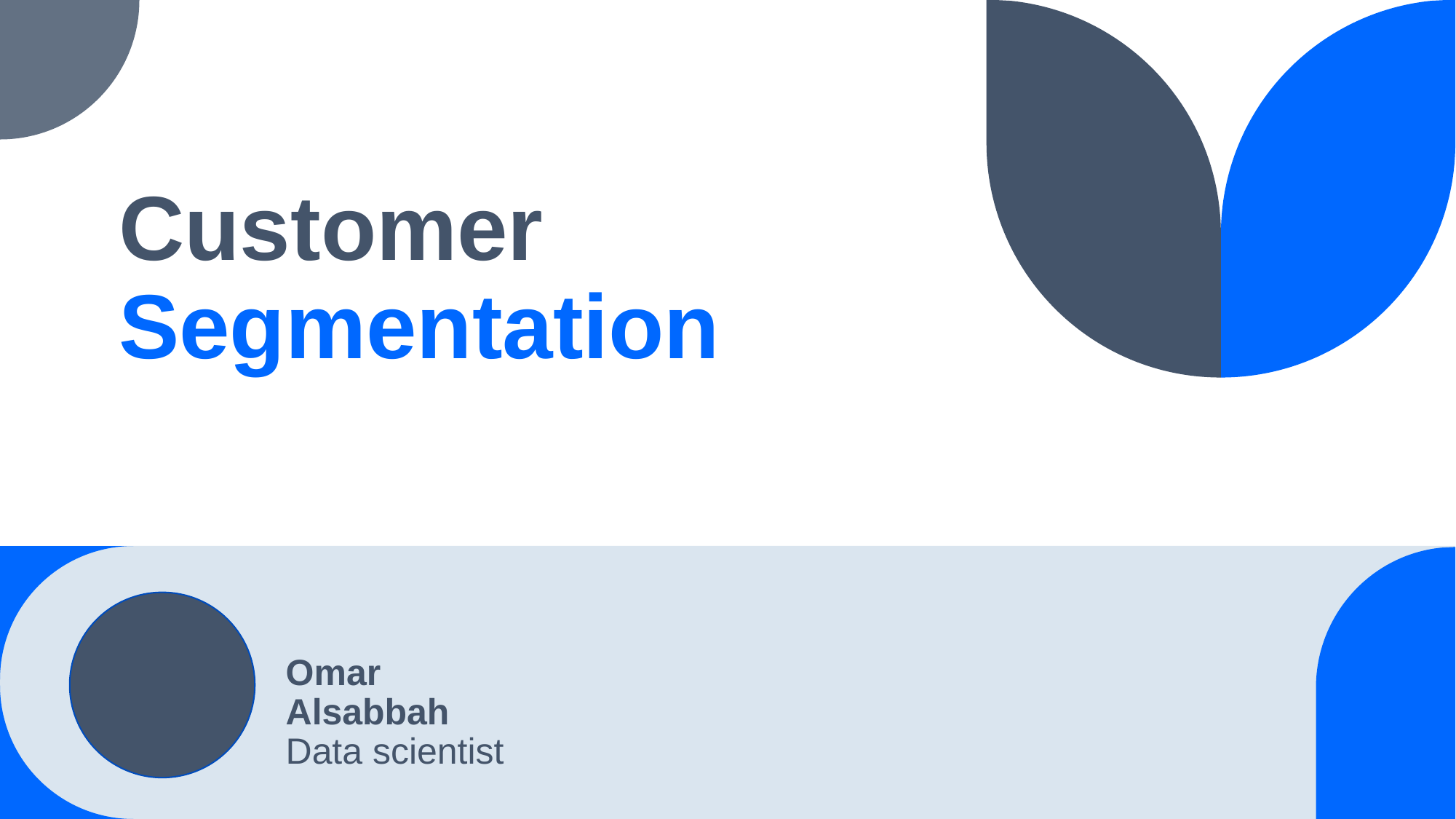

# Customer Segmentation
Omar Alsabbah
Data scientist